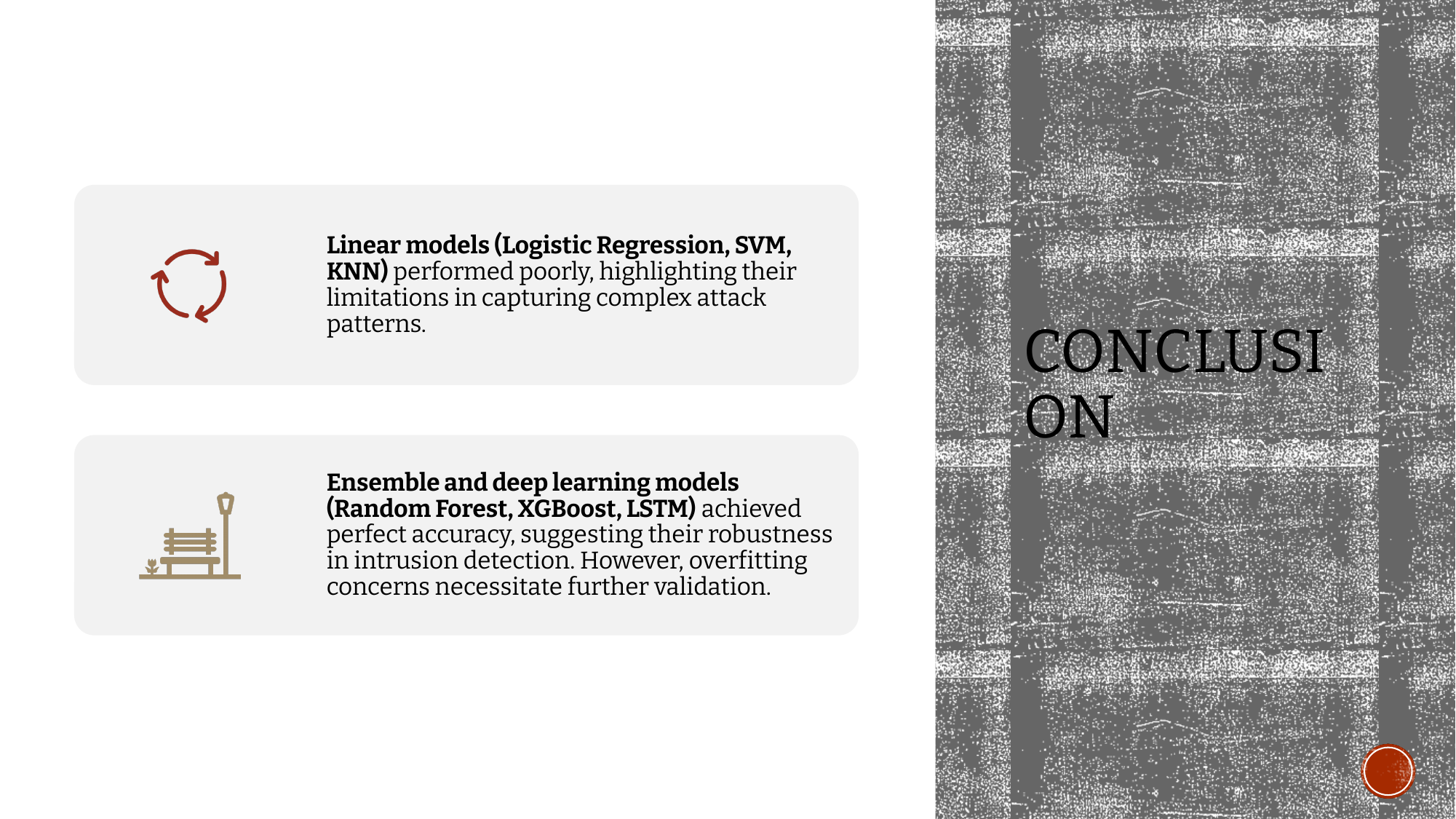

Linear models (Logistic Regression, SVM, KNN) performed poorly, highlighting their limitations in capturing complex attack patterns.
Ensemble and deep learning models (Random Forest, XGBoost, LSTM) achieved perfect accuracy, suggesting their robustness in intrusion detection. However, overfitting concerns necessitate further validation.
Conclusion